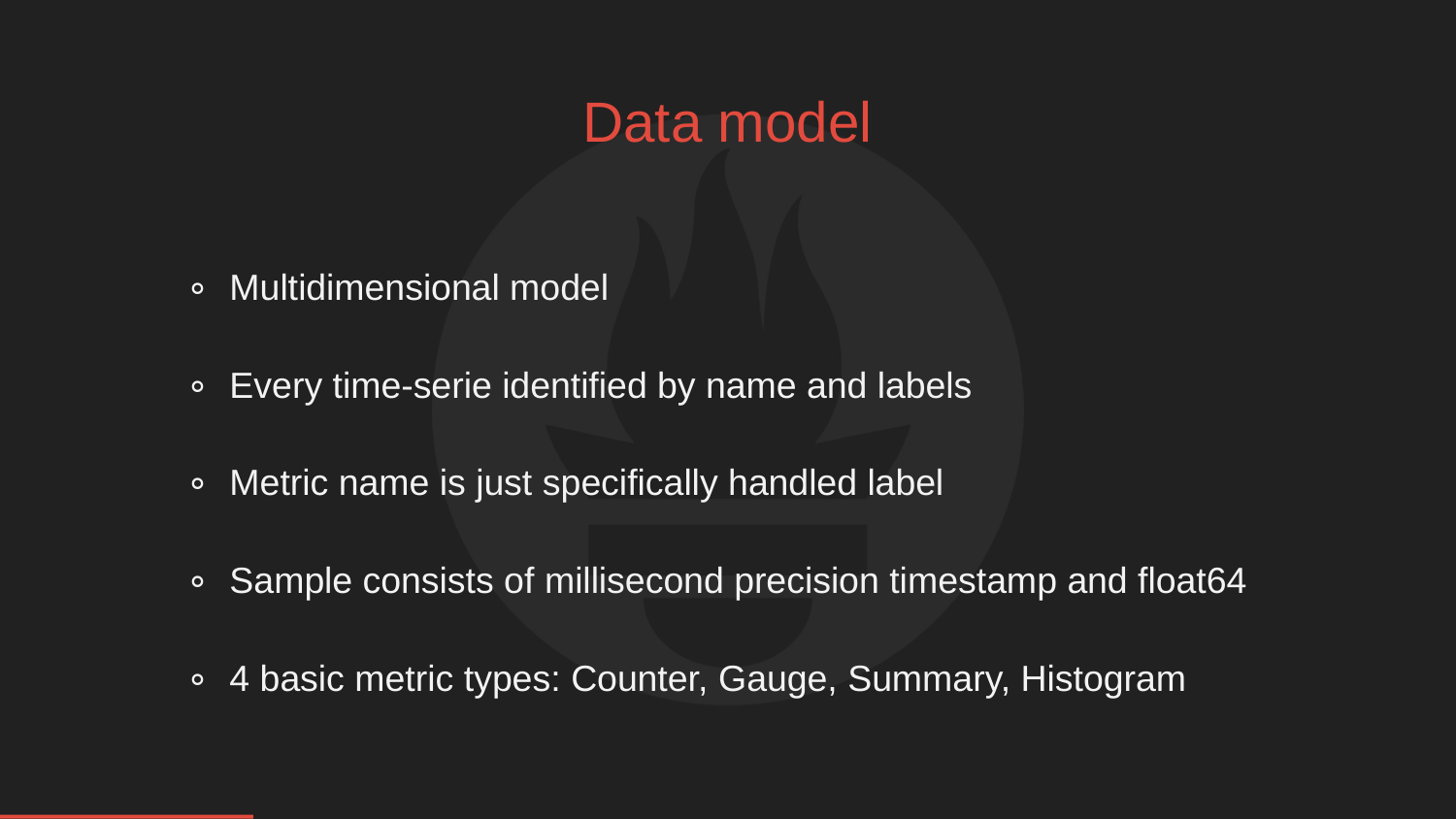

# Data model
∘  Multidimensional model
∘  Every time-serie identified by name and labels
∘  Metric name is just specifically handled label
∘  Sample consists of millisecond precision timestamp and float64
∘  4 basic metric types: Counter, Gauge, Summary, Histogram